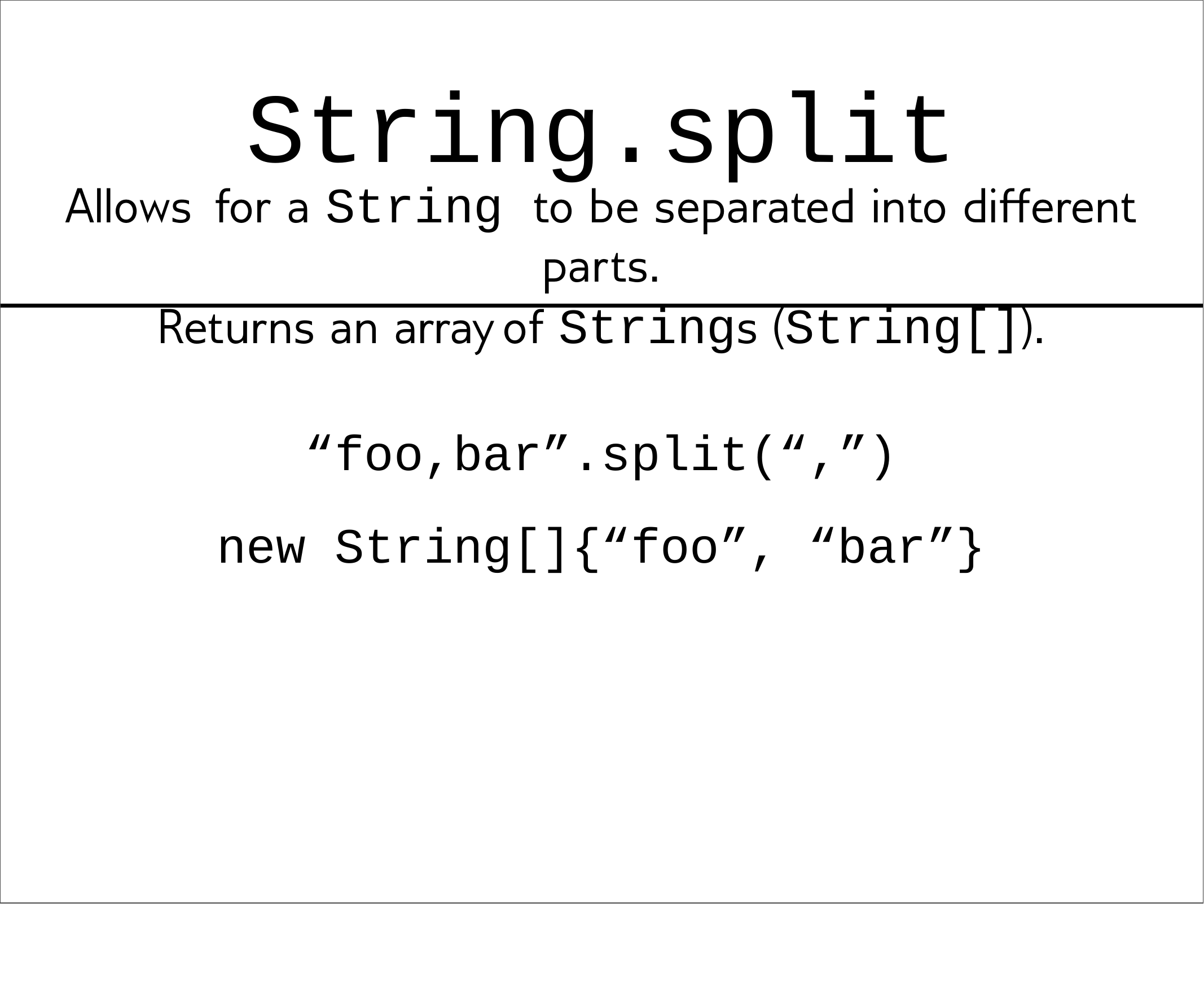

# String.split
Allows	for	a String to be separated into different parts.
Returns an array	of Strings (String[]).

“foo,bar”.split(“,”)
new String[]{“foo”, “bar”}